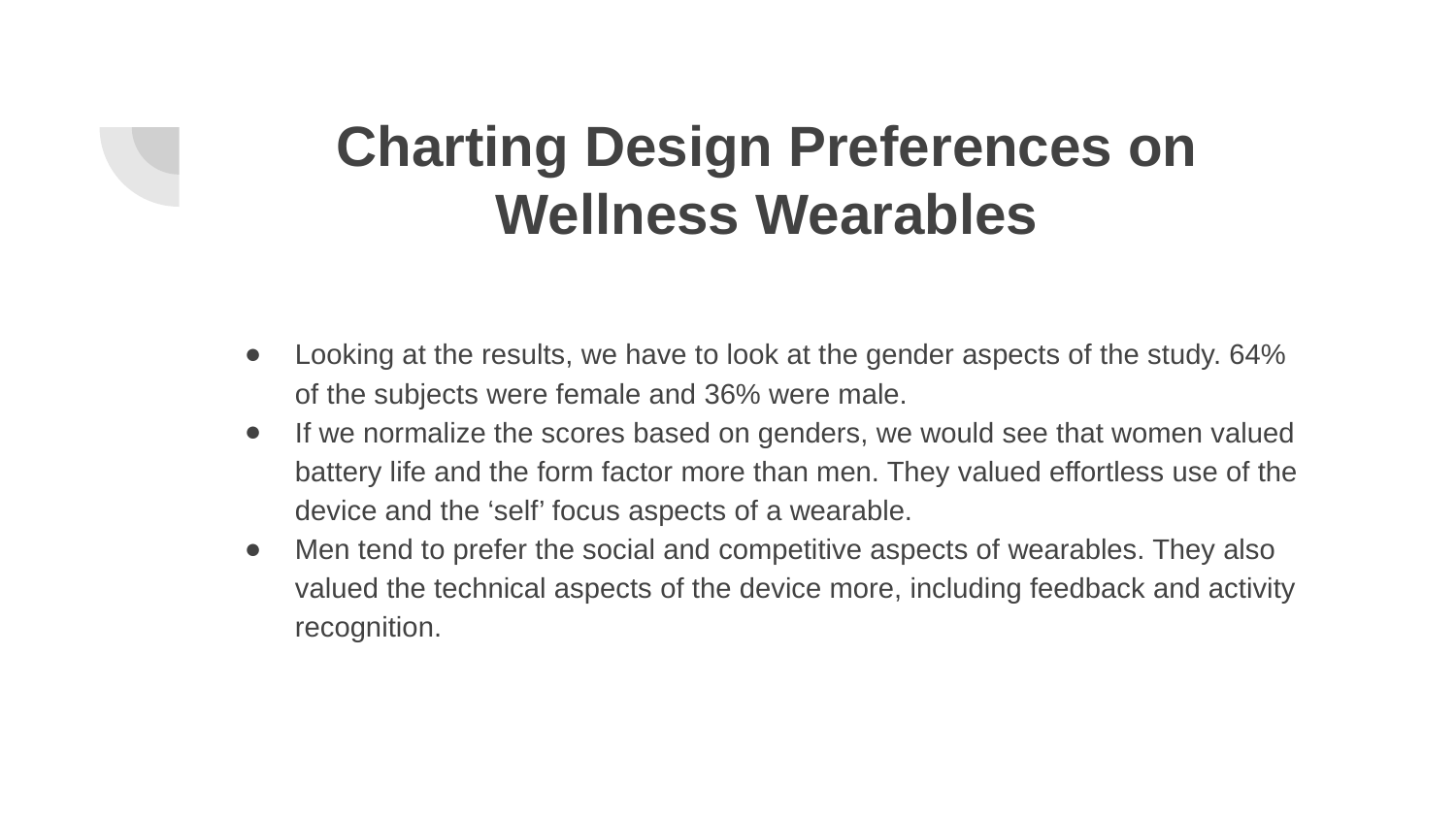

# Charting Design Preferences on Wellness Wearables

Looking at the results, we have to look at the gender aspects of the study. 64% of the subjects were female and 36% were male.
If we normalize the scores based on genders, we would see that women valued battery life and the form factor more than men. They valued effortless use of the device and the ‘self’ focus aspects of a wearable.
Men tend to prefer the social and competitive aspects of wearables. They also valued the technical aspects of the device more, including feedback and activity recognition.